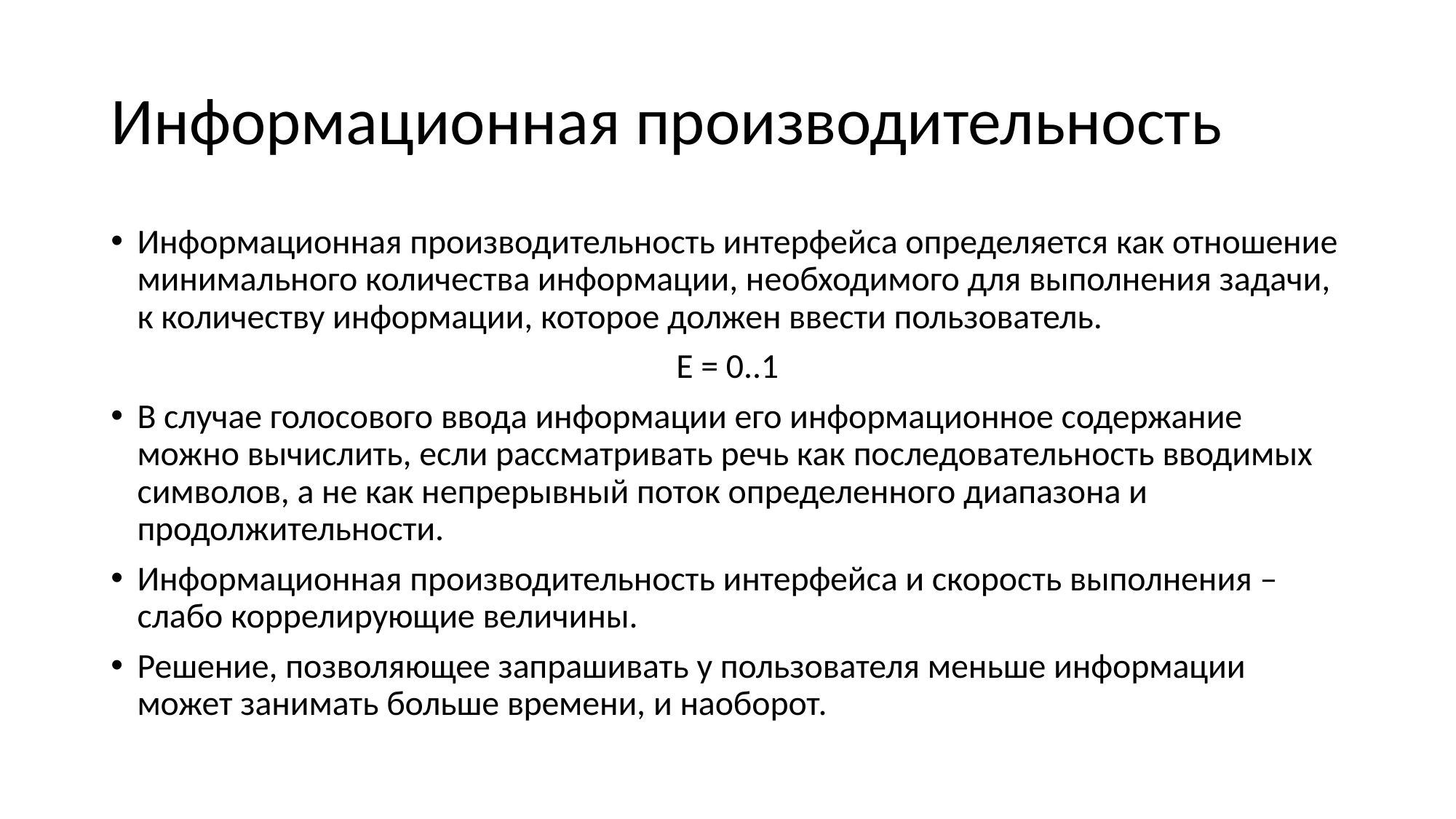

# Информационная производительность
Информационная производительность интерфейса определяется как отношение минимального количества информации, необходимого для выполнения задачи, к количеству информации, которое должен ввести пользователь.
E = 0..1
В случае голосового ввода информации его информационное содержание можно вычислить, если рассматривать речь как последовательность вводимых символов, а не как непрерывный поток определенного диапазона и продолжительности.
Информационная производительность интерфейса и скорость выполнения – слабо коррелирующие величины.
Решение, позволяющее запрашивать у пользователя меньше информации может занимать больше времени, и наоборот.